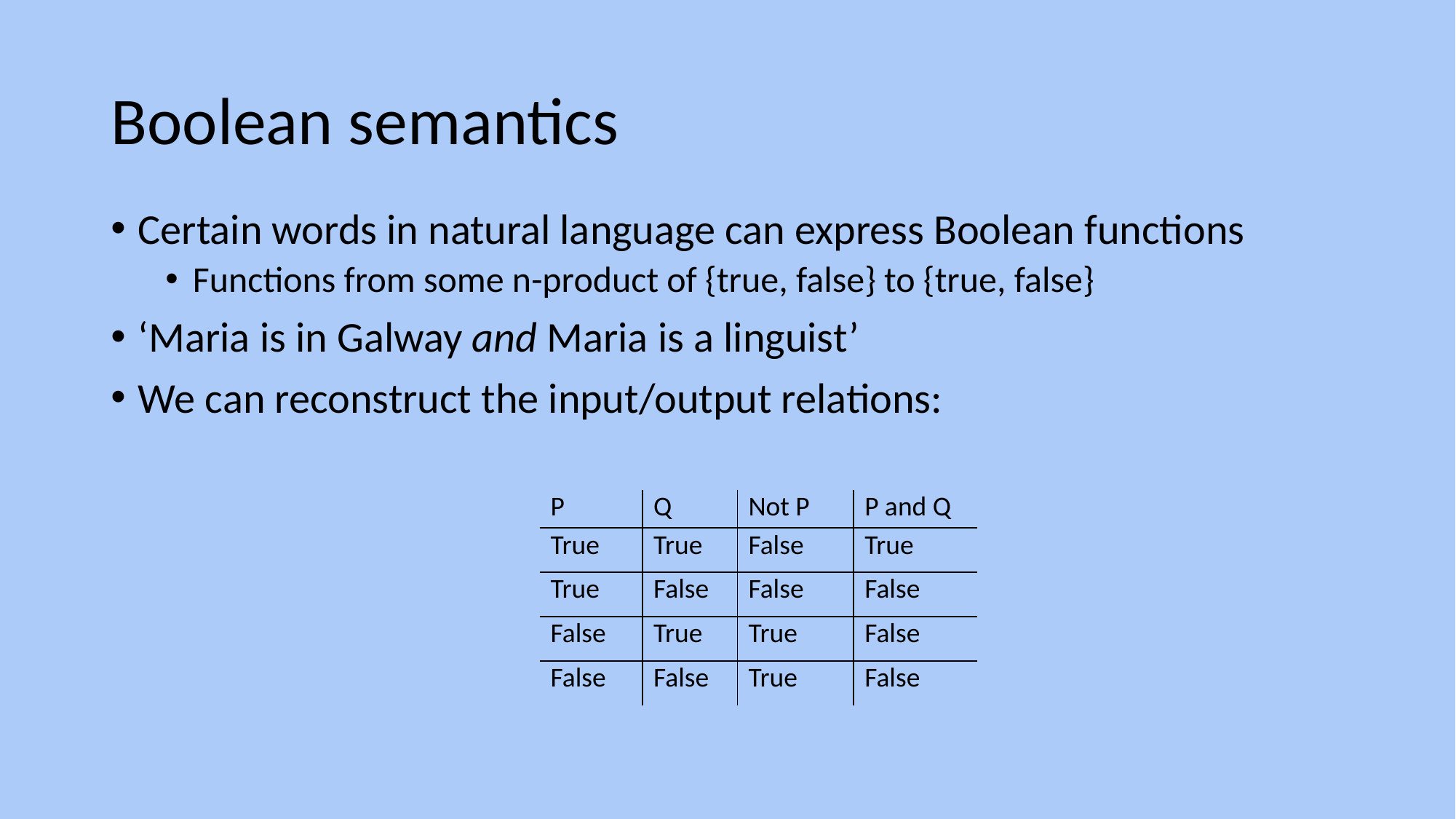

# Boolean semantics
Certain words in natural language can express Boolean functions
Functions from some n-product of {true, false} to {true, false}
‘Maria is in Galway and Maria is a linguist’
We can reconstruct the input/output relations:

| P | Q | Not P | P and Q |
| --- | --- | --- | --- |
| True | True | False | True |
| True | False | False | False |
| False | True | True | False |
| False | False | True | False |